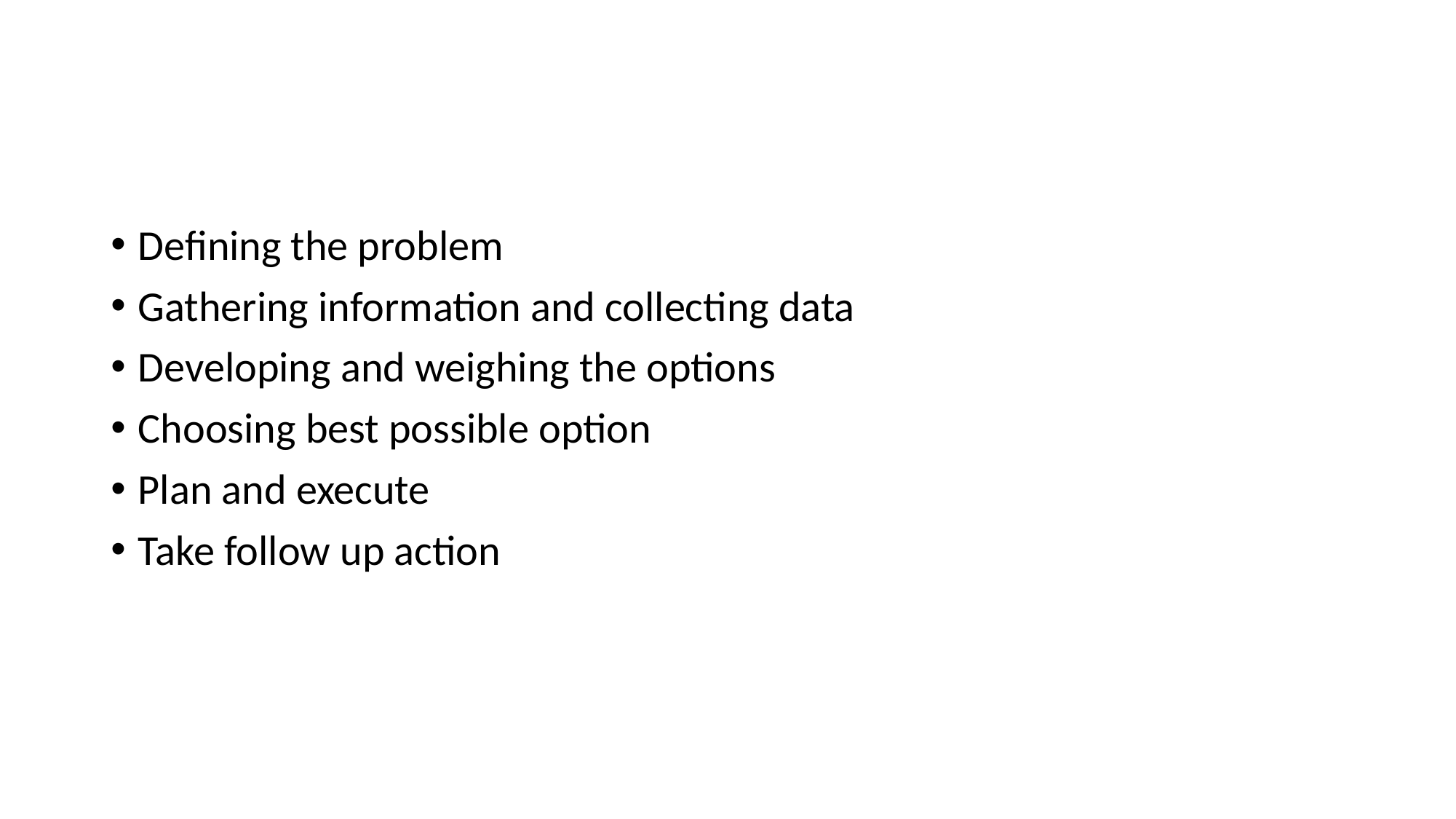

Defining the problem
Gathering information and collecting data
Developing and weighing the options
Choosing best possible option
Plan and execute
Take follow up action